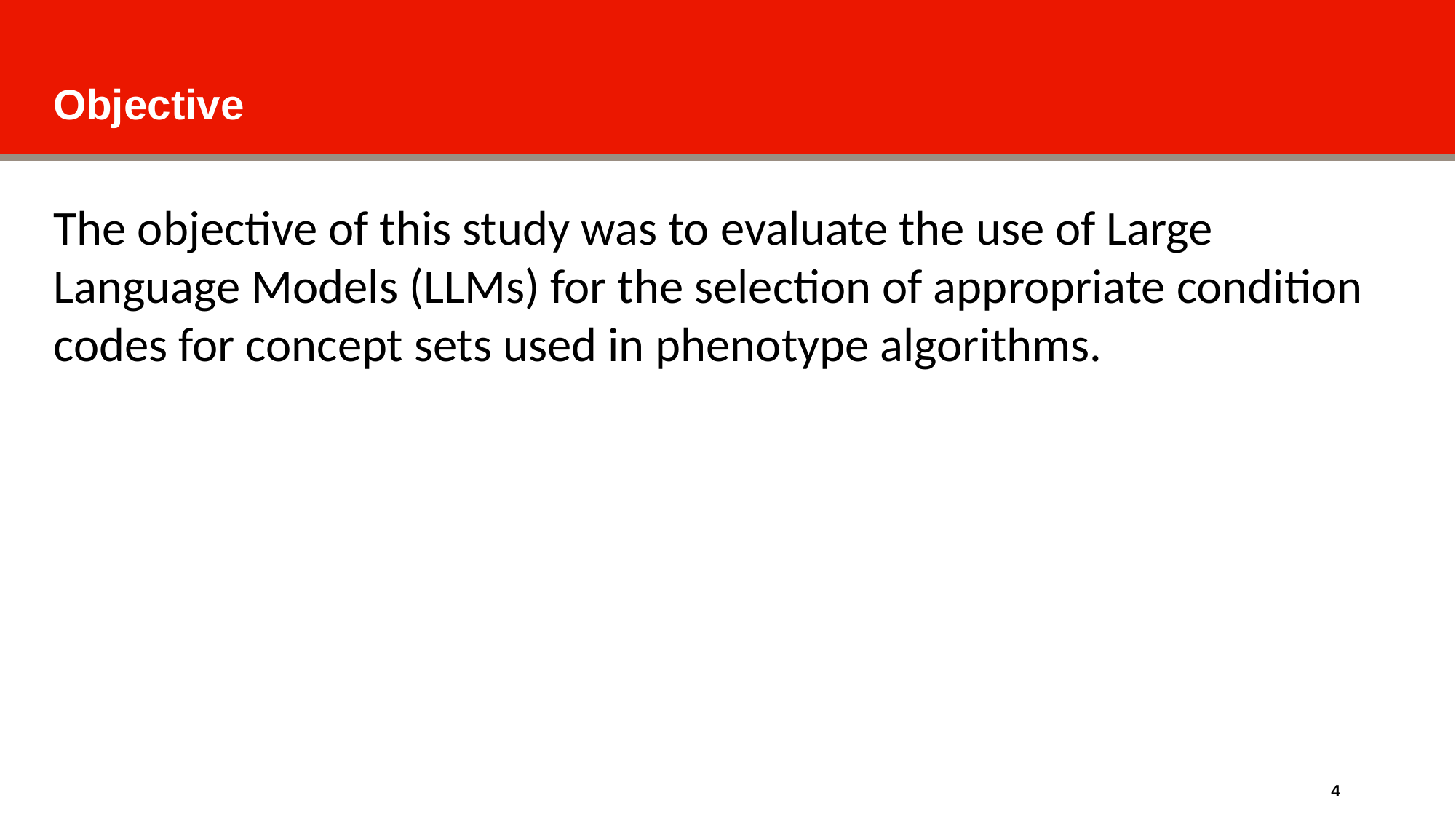

# Objective
The objective of this study was to evaluate the use of Large Language Models (LLMs) for the selection of appropriate condition codes for concept sets used in phenotype algorithms.

4